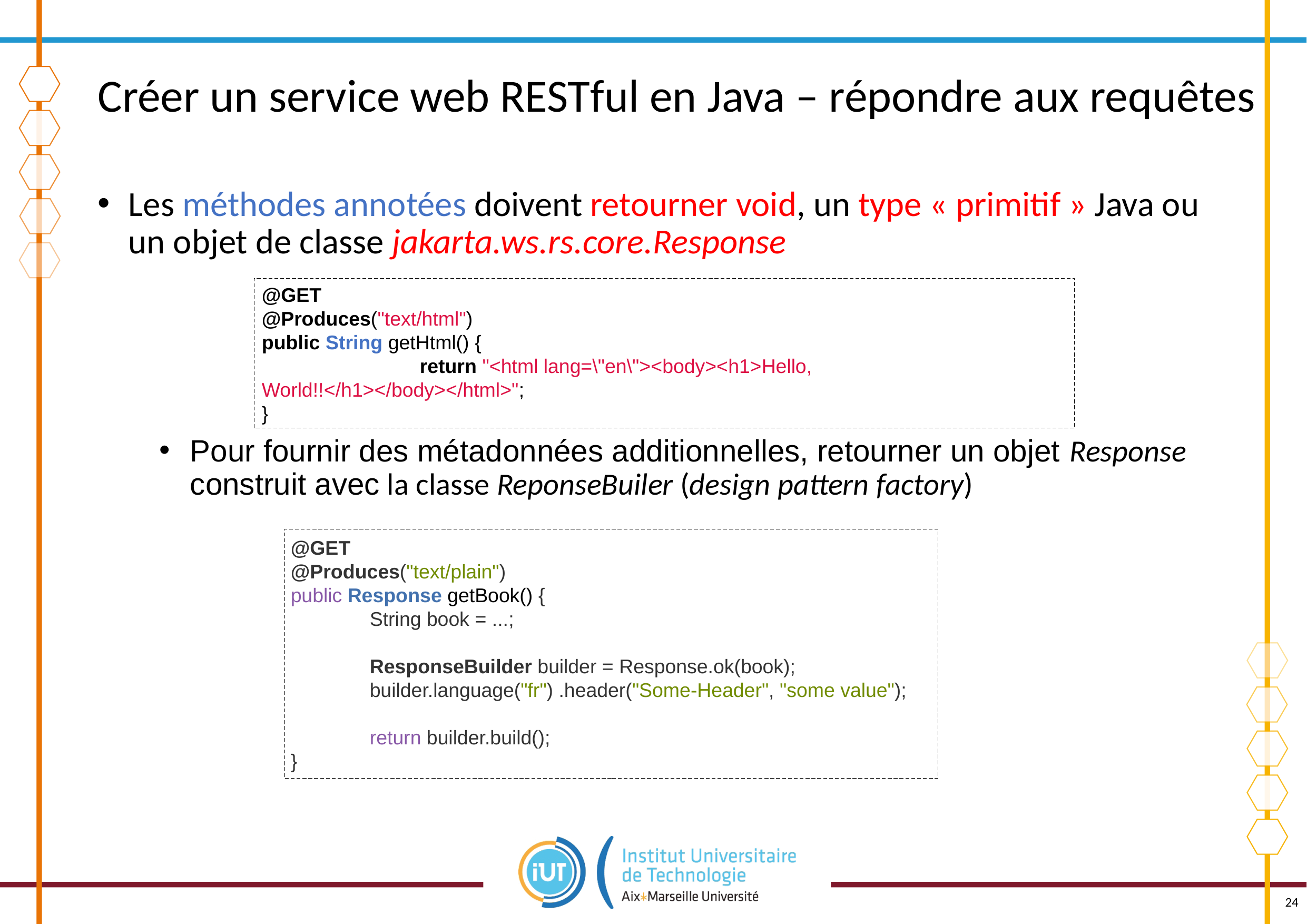

# Créer un service web RESTful en Java – répondre aux requêtes
Les méthodes annotées doivent retourner void, un type « primitif » Java ou un objet de classe jakarta.ws.rs.core.Response

Pour fournir des métadonnées additionnelles, retourner un objet Response construit avec la classe ReponseBuiler (design pattern factory)

@GET
@Produces("text/html")
public String getHtml() {
		return "<html lang=\"en\"><body><h1>Hello, World!!</h1></body></html>";
}
@GET
@Produces("text/plain")
public Response getBook() {
	String book = ...;

	ResponseBuilder builder = Response.ok(book);
	builder.language("fr") .header("Some-Header", "some value");

	return builder.build();
}
24